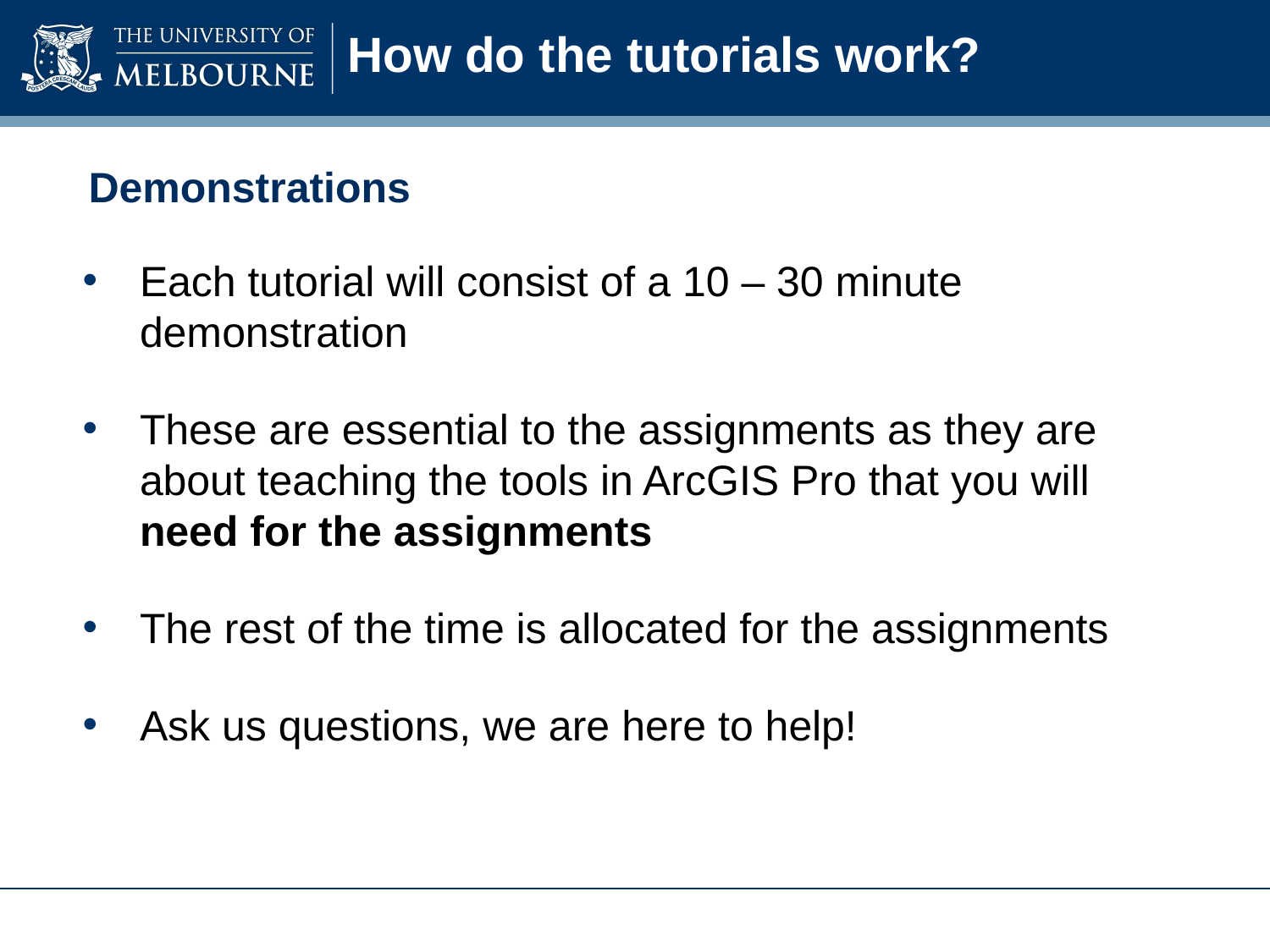

# How do the tutorials work?
Demonstrations
Each tutorial will consist of a 10 – 30 minute demonstration

These are essential to the assignments as they are about teaching the tools in ArcGIS Pro that you will need for the assignments

The rest of the time is allocated for the assignments

Ask us questions, we are here to help!